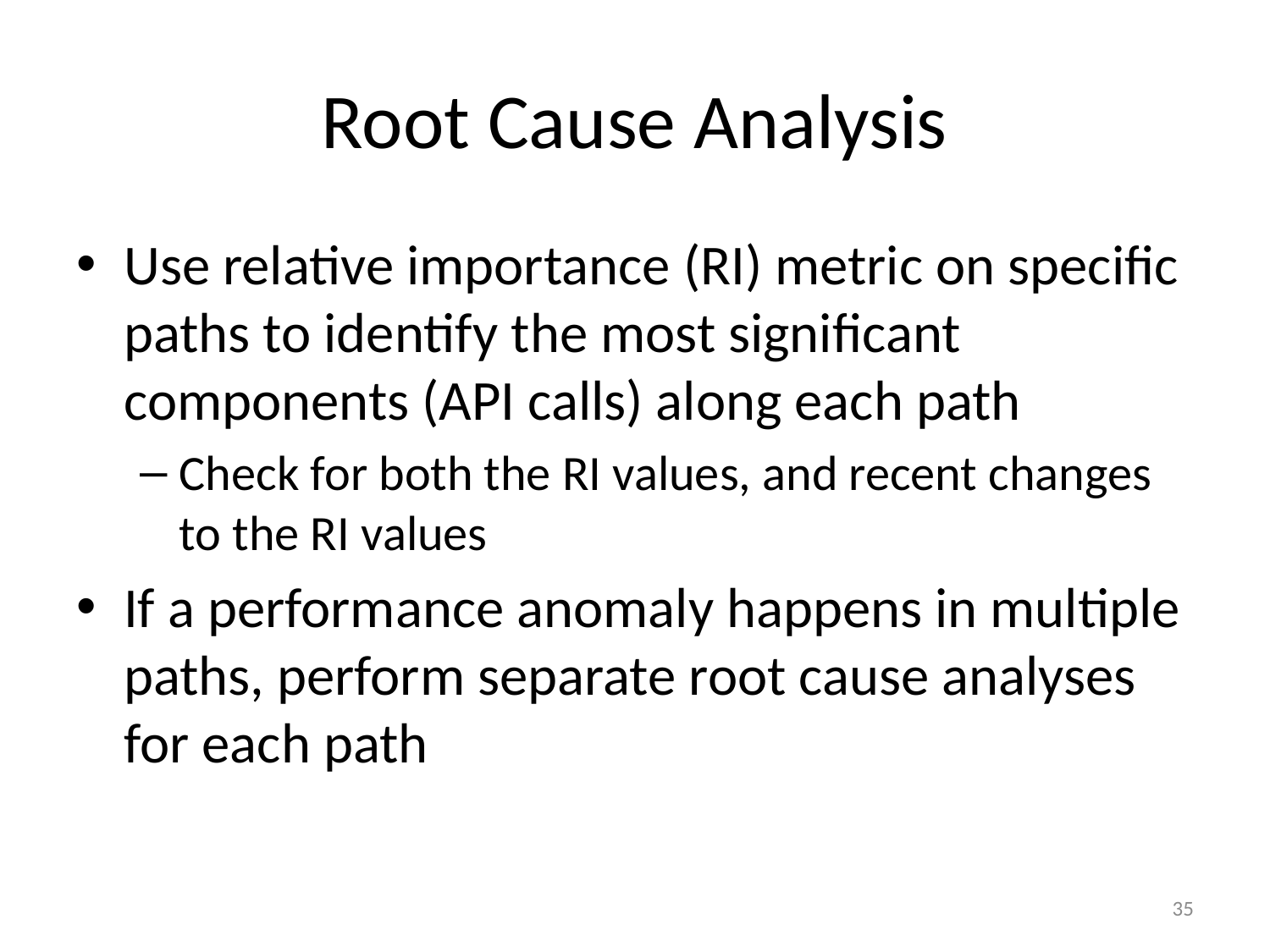

# Root Cause Analysis
Use relative importance (RI) metric on specific paths to identify the most significant components (API calls) along each path
Check for both the RI values, and recent changes to the RI values
If a performance anomaly happens in multiple paths, perform separate root cause analyses for each path
35